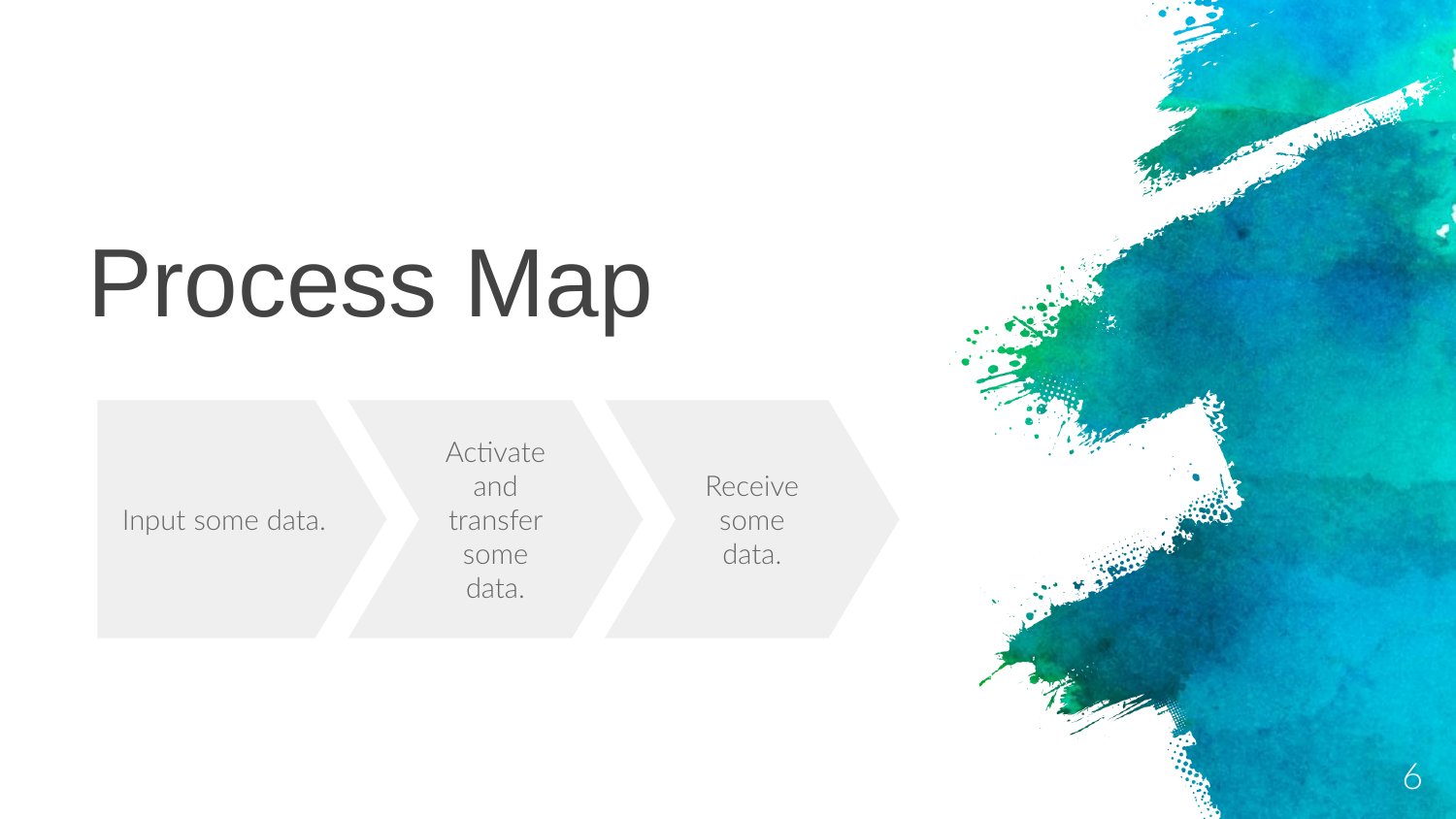

# Process Map
Input some data.
Activate and transfer some data.
Receive some data.
6